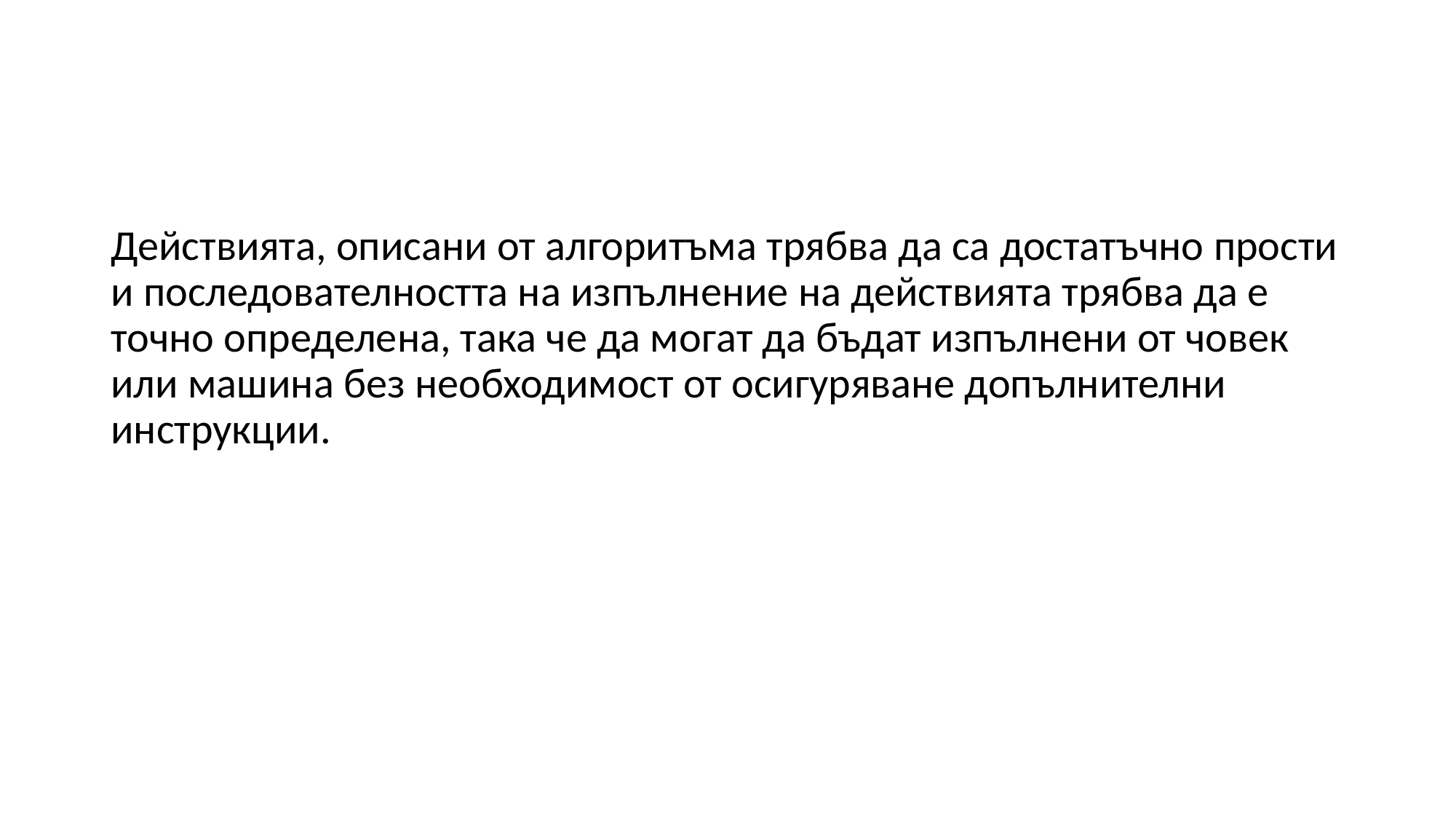

#
Действията, описани от алгоритъма трябва да са достатъчно прости и последователността на изпълнение на действията трябва да е точно определена, така че да могат да бъдат изпълнени от човек или машина без необходимост от осигуряване допълнителни инструкции.